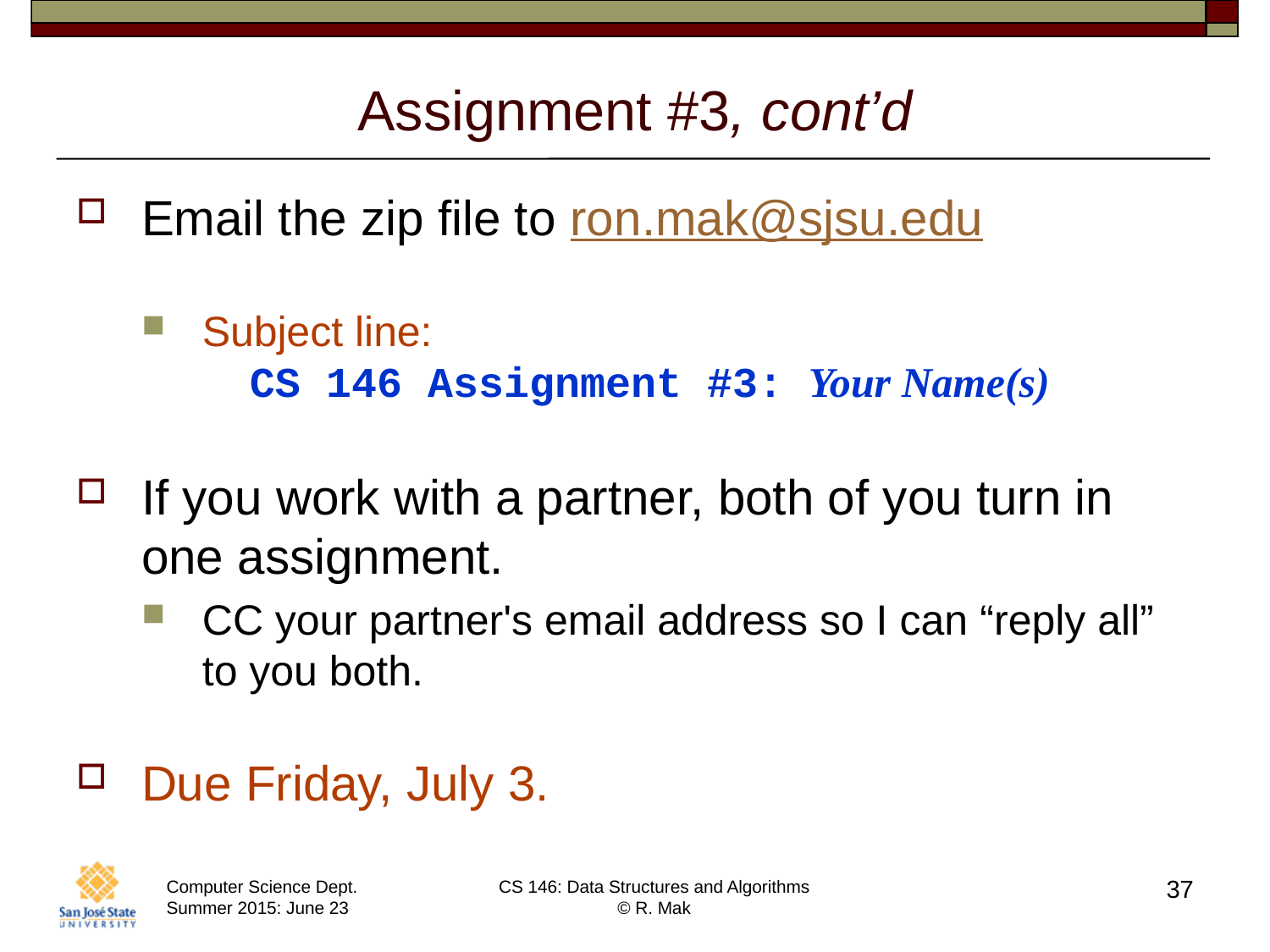

# Assignment #3, cont’d
Email the zip file to ron.mak@sjsu.edu

Subject line:
    CS 146 Assignment #3: Your Name(s)

If you work with a partner, both of you turn in
one assignment.
CC your partner's email address so I can “reply all”
to you both.

Due Friday, July 3.
37